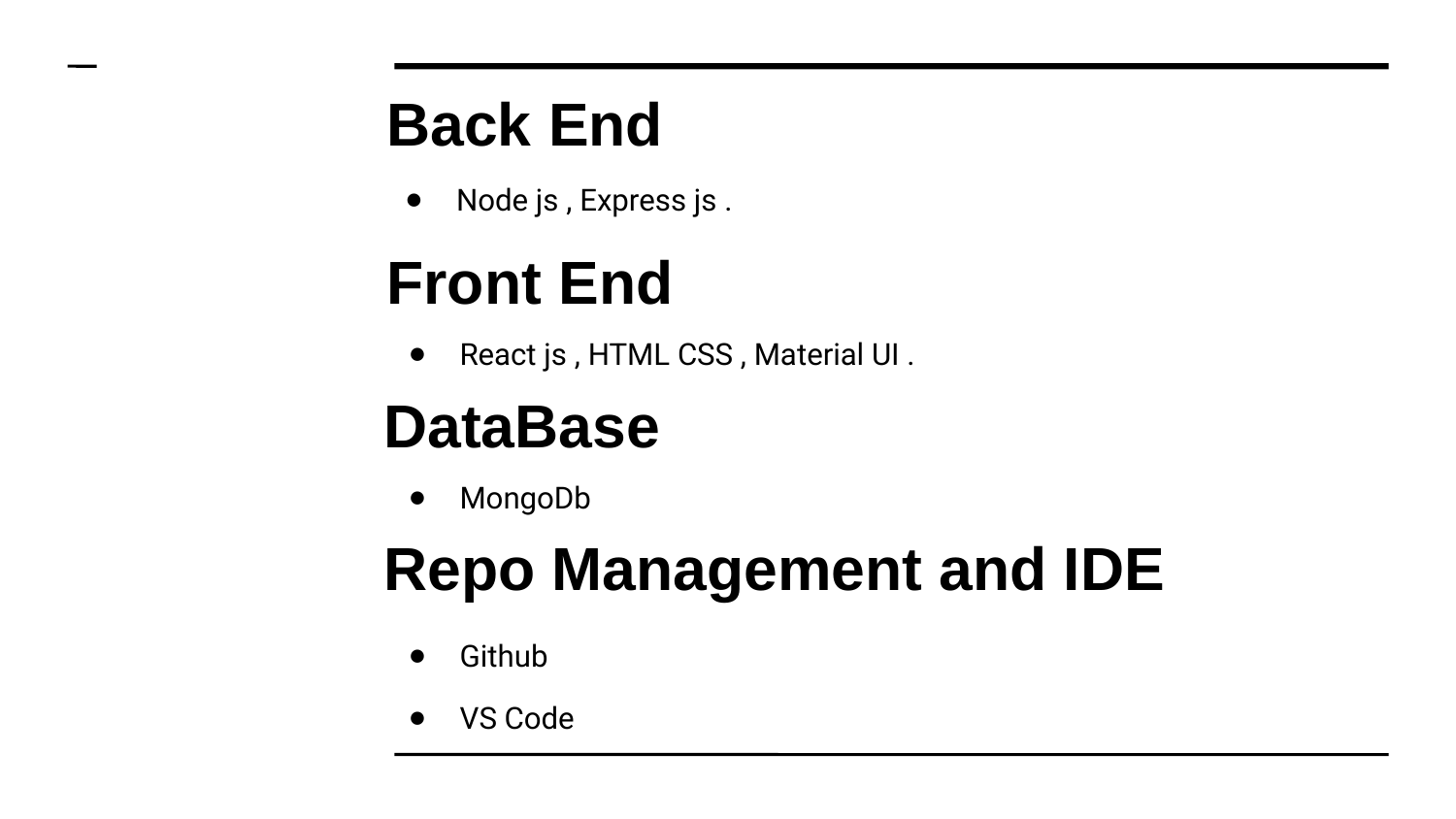

Back End
Node js , Express js .
Front End
React js , HTML CSS , Material UI .
DataBase
MongoDb
Repo Management and IDE
Github
VS Code